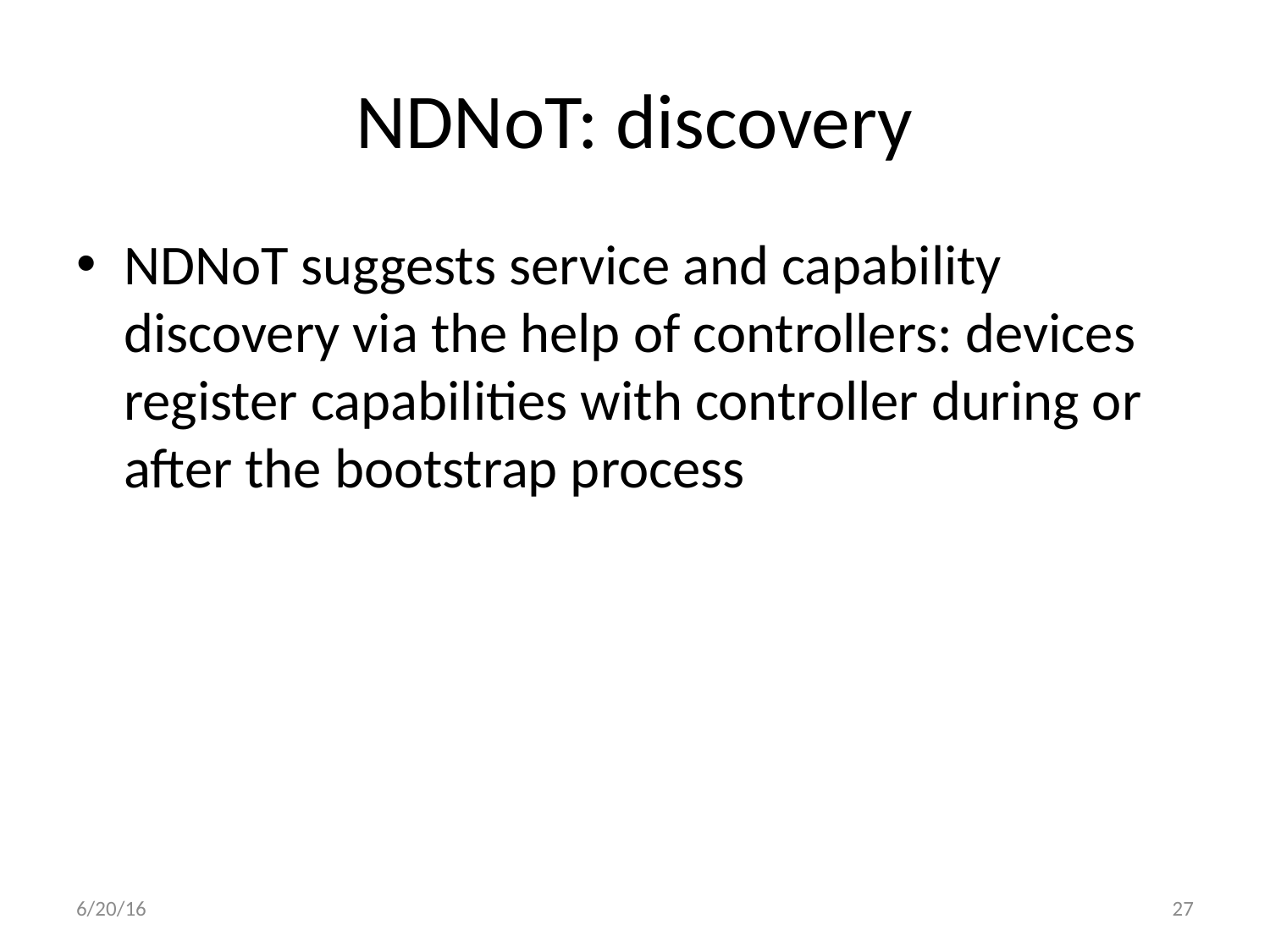

# NDNoT: discovery
NDNoT suggests service and capability discovery via the help of controllers: devices register capabilities with controller during or after the bootstrap process
6/20/16
27